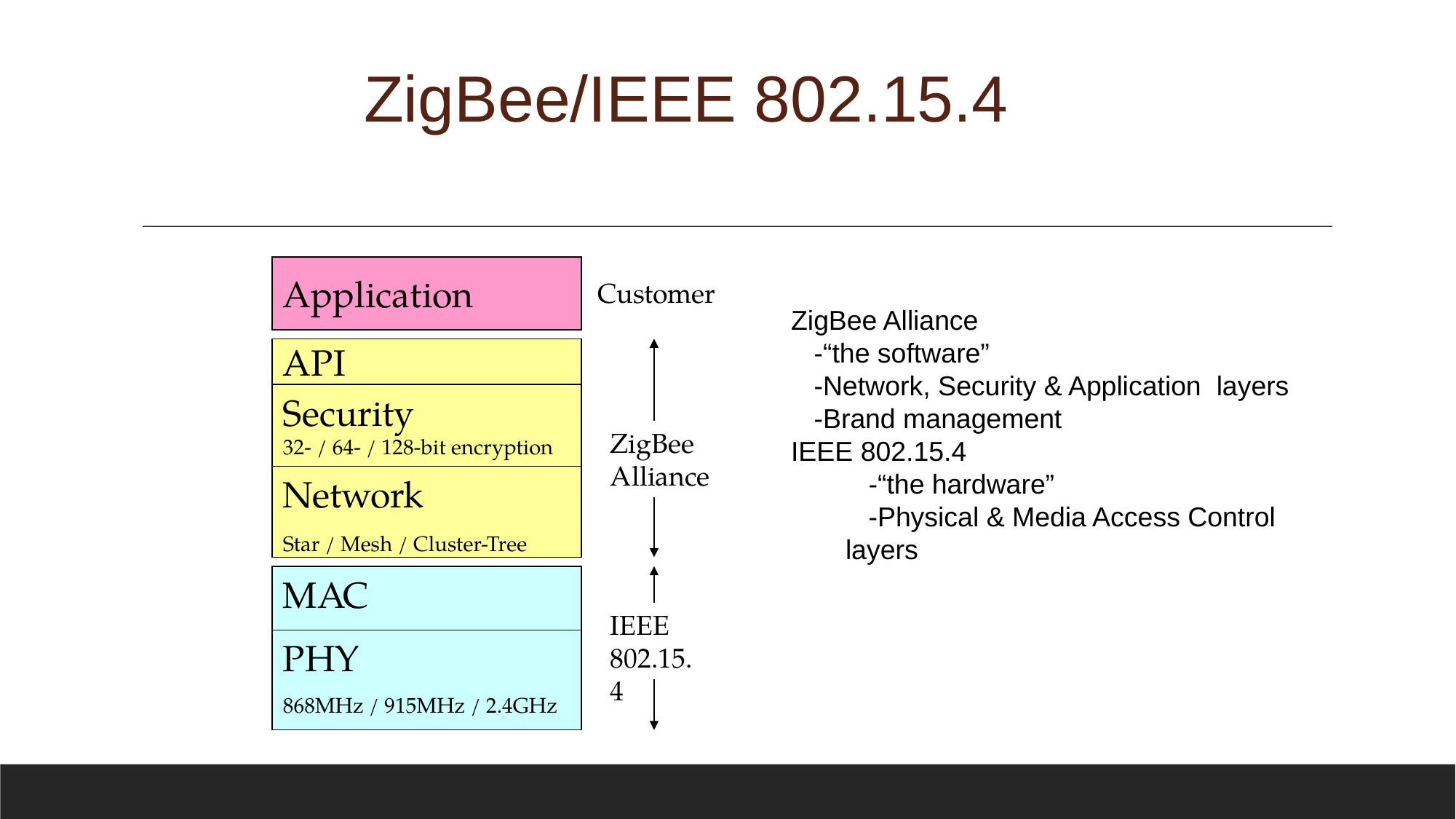

# ZigBee/IEEE 802.15.4
Application
Customer
API
Security
32- / 64- / 128-bit encryption
Network
Star / Mesh / Cluster-Tree
ZigBee
Alliance
MAC
PHY
868MHz / 915MHz / 2.4GHz
IEEE
802.15.4
ZigBee Alliance
   -“the software”
   -Network, Security & Application  layers
   -Brand management
IEEE 802.15.4
   -“the hardware”
   -Physical & Media Access Control layers